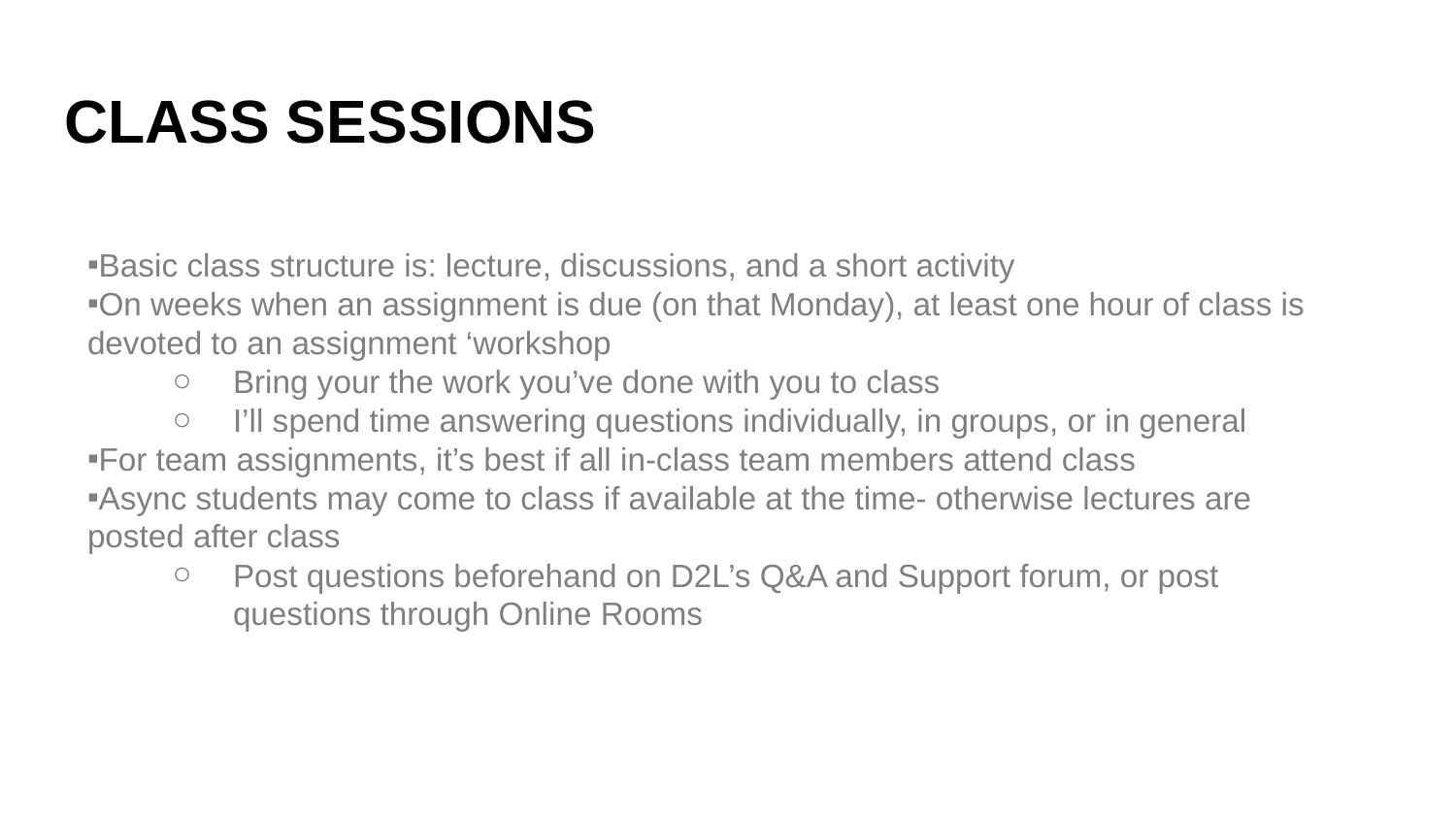

# CLASS SESSIONS
Basic class structure is: lecture, discussions, and a short activity
On weeks when an assignment is due (on that Monday), at least one hour of class is devoted to an assignment ‘workshop
Bring your the work you’ve done with you to class
I’ll spend time answering questions individually, in groups, or in general
For team assignments, it’s best if all in-class team members attend class
Async students may come to class if available at the time- otherwise lectures are posted after class
Post questions beforehand on D2L’s Q&A and Support forum, or post questions through Online Rooms